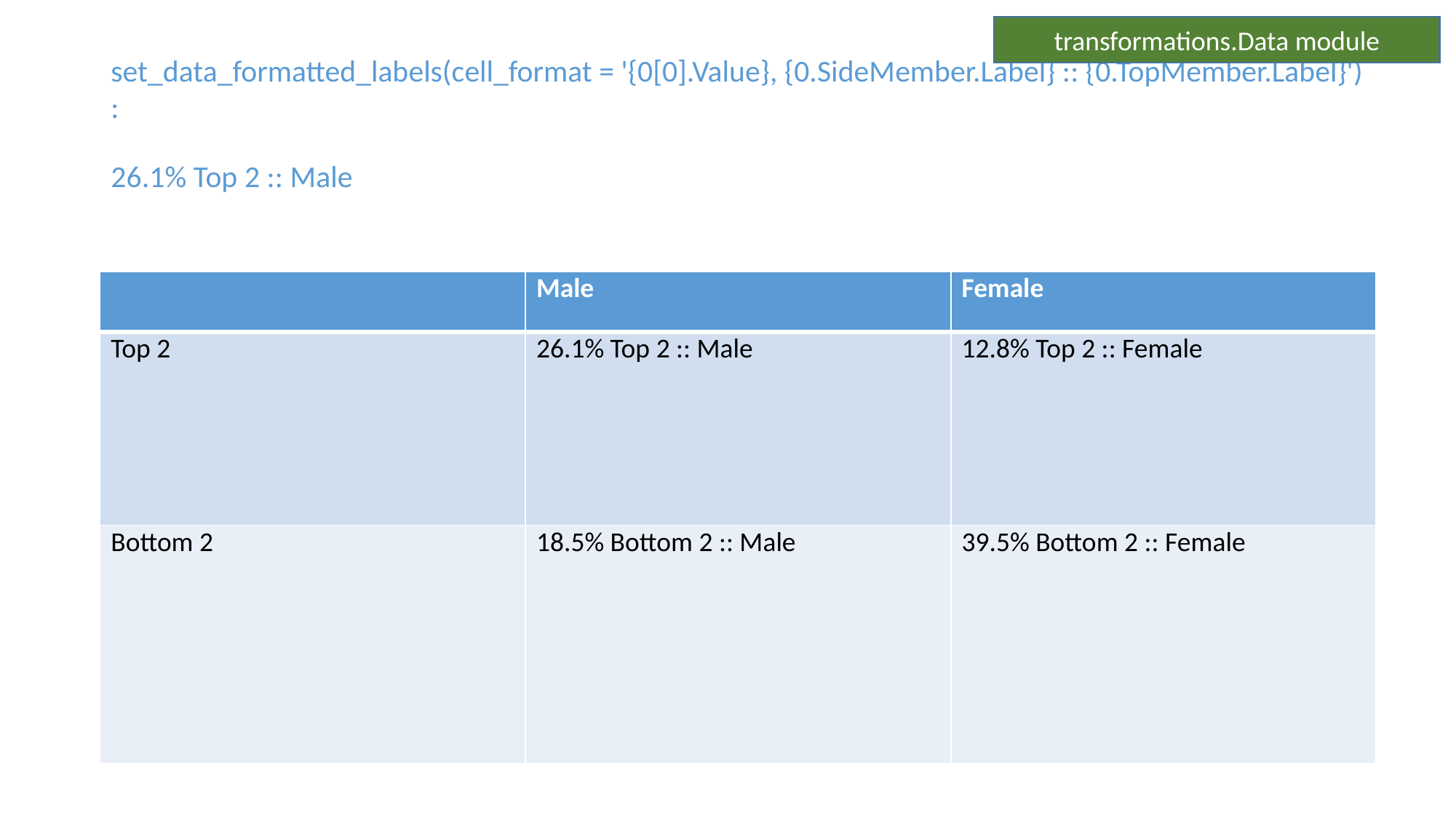

transformations.Data module
# set_data_formatted_labels(cell_format = '{0[0].Value}, {0.SideMember.Label} :: {0.TopMember.Label}') :

26.1% Top 2 :: Male
|  | Male | Female |
| --- | --- | --- |
| Top 2 | 26.1% Top 2 :: Male | 12.8% Top 2 :: Female |
| Bottom 2 | 18.5% Bottom 2 :: Male | 39.5% Bottom 2 :: Female |